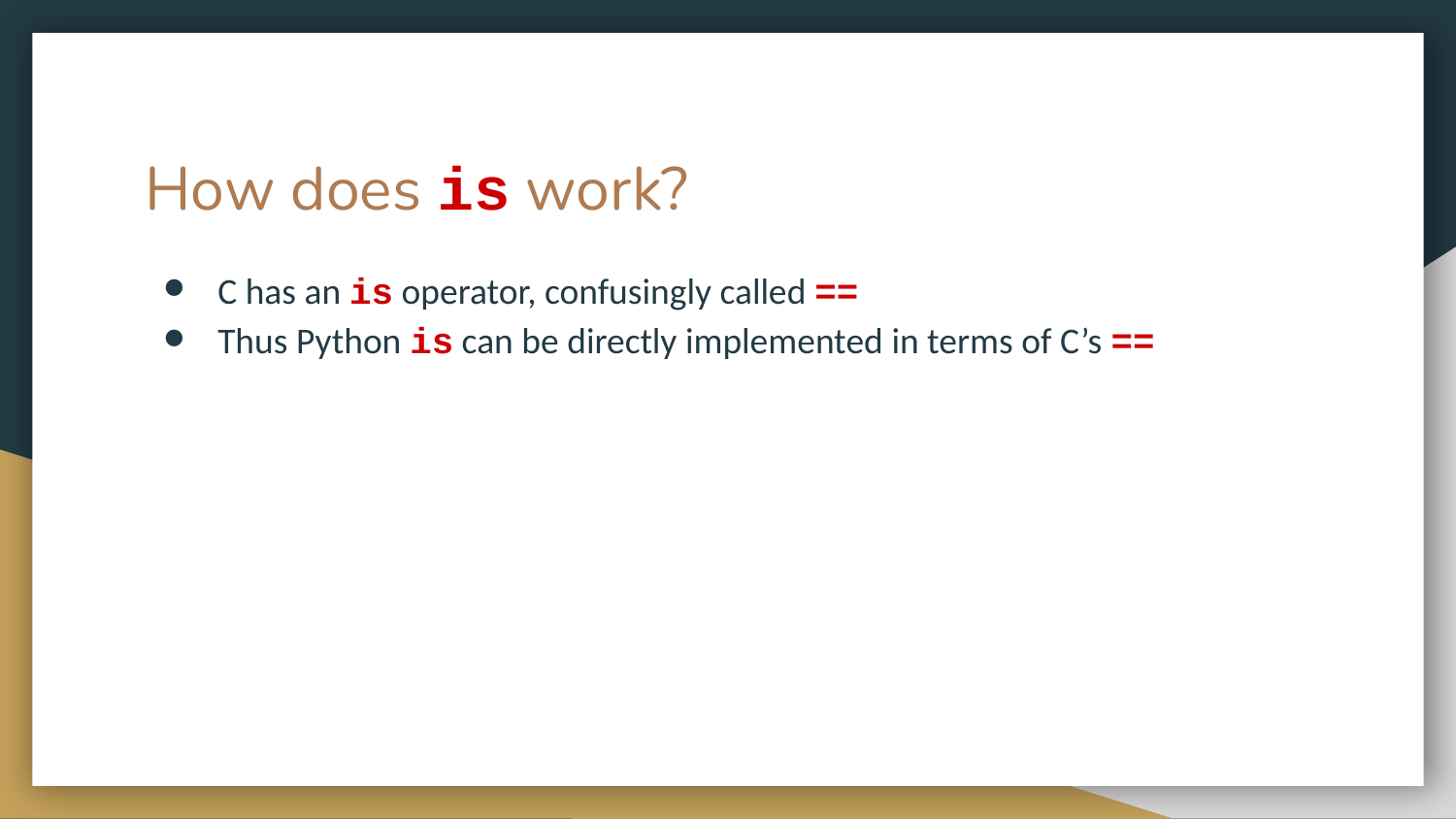

# How does is work?
C has an is operator, confusingly called ==
Thus Python is can be directly implemented in terms of C’s ==